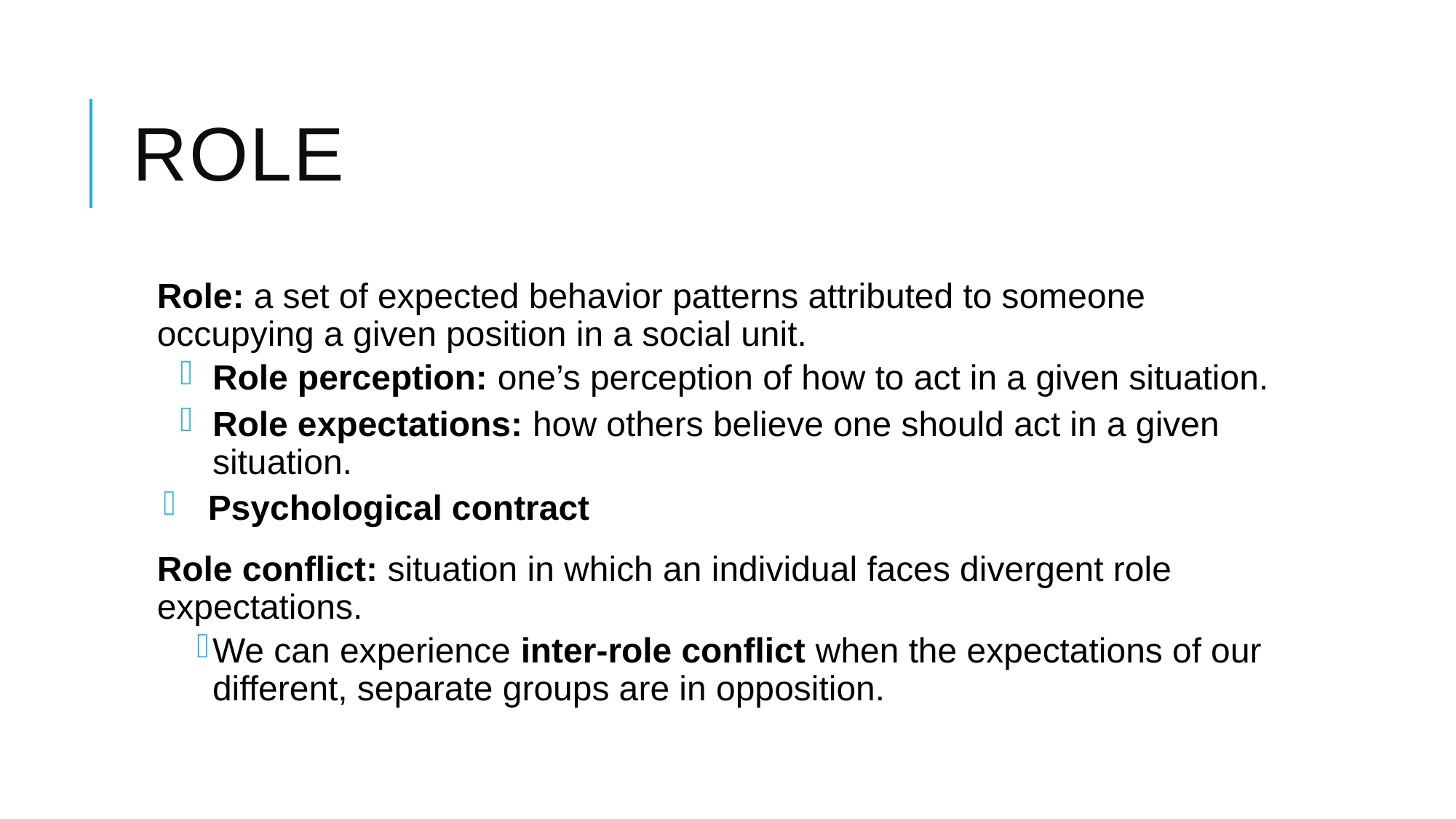

# Role
Role: a set of expected behavior patterns attributed to someone occupying a given position in a social unit.
Role perception: one’s perception of how to act in a given situation.
Role expectations: how others believe one should act in a given situation.
   Psychological contract
Role conflict: situation in which an individual faces divergent role expectations.
We can experience inter-role conflict when the expectations of our different, separate groups are in opposition.